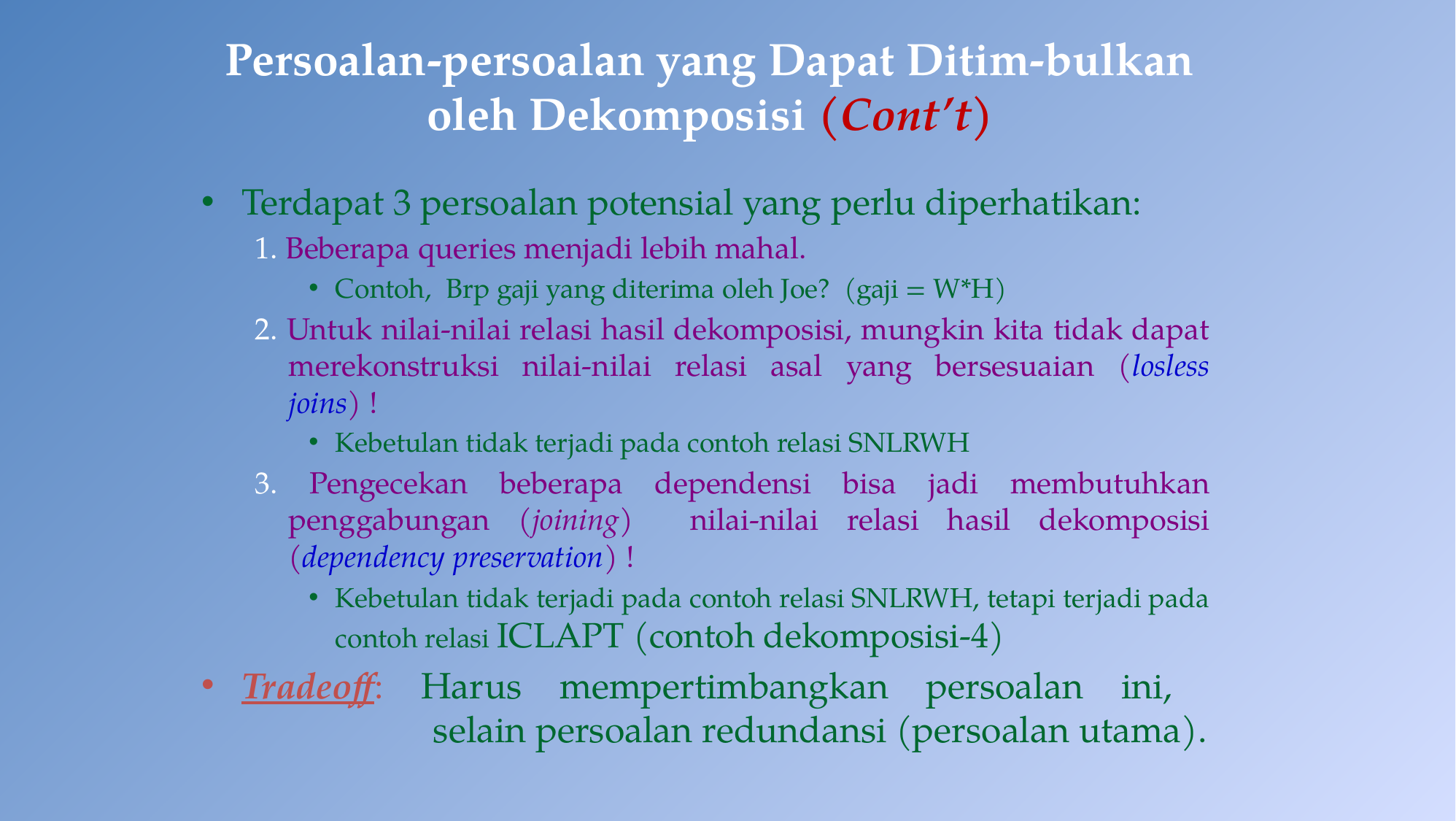

# Persoalan-persoalan yang Dapat Ditim-bulkan oleh Dekomposisi (Cont’t)
Terdapat 3 persoalan potensial yang perlu diperhatikan:
1. Beberapa queries menjadi lebih mahal.
Contoh,  Brp gaji yang diterima oleh Joe?  (gaji = W*H)
2. Untuk nilai-nilai relasi hasil dekomposisi, mungkin kita tidak dapat merekonstruksi nilai-nilai relasi asal yang bersesuaian (losless joins) !
Kebetulan tidak terjadi pada contoh relasi SNLRWH
3. Pengecekan beberapa dependensi bisa jadi membutuhkan penggabungan (joining)  nilai-nilai relasi hasil dekomposisi (dependency preservation) !
Kebetulan tidak terjadi pada contoh relasi SNLRWH, tetapi terjadi pada contoh relasi ICLAPT (contoh dekomposisi-4)
Tradeoff: Harus mempertimbangkan persoalan ini,
                     selain persoalan redundansi (persoalan utama).